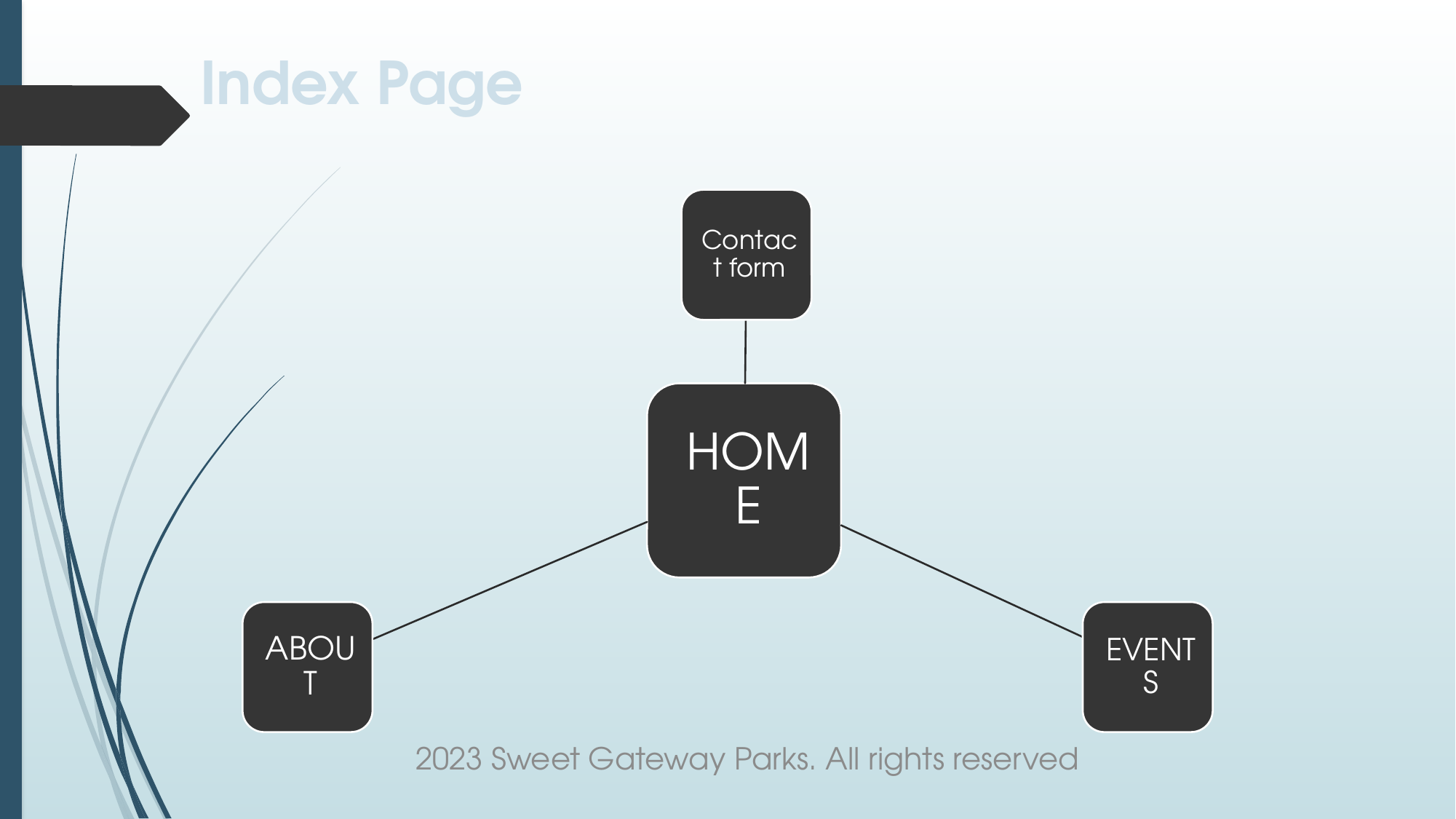

# Index Page
HOME
Contact form
EVENTS
ABOUT

2023 Sweet Gateway Parks. All rights reserved